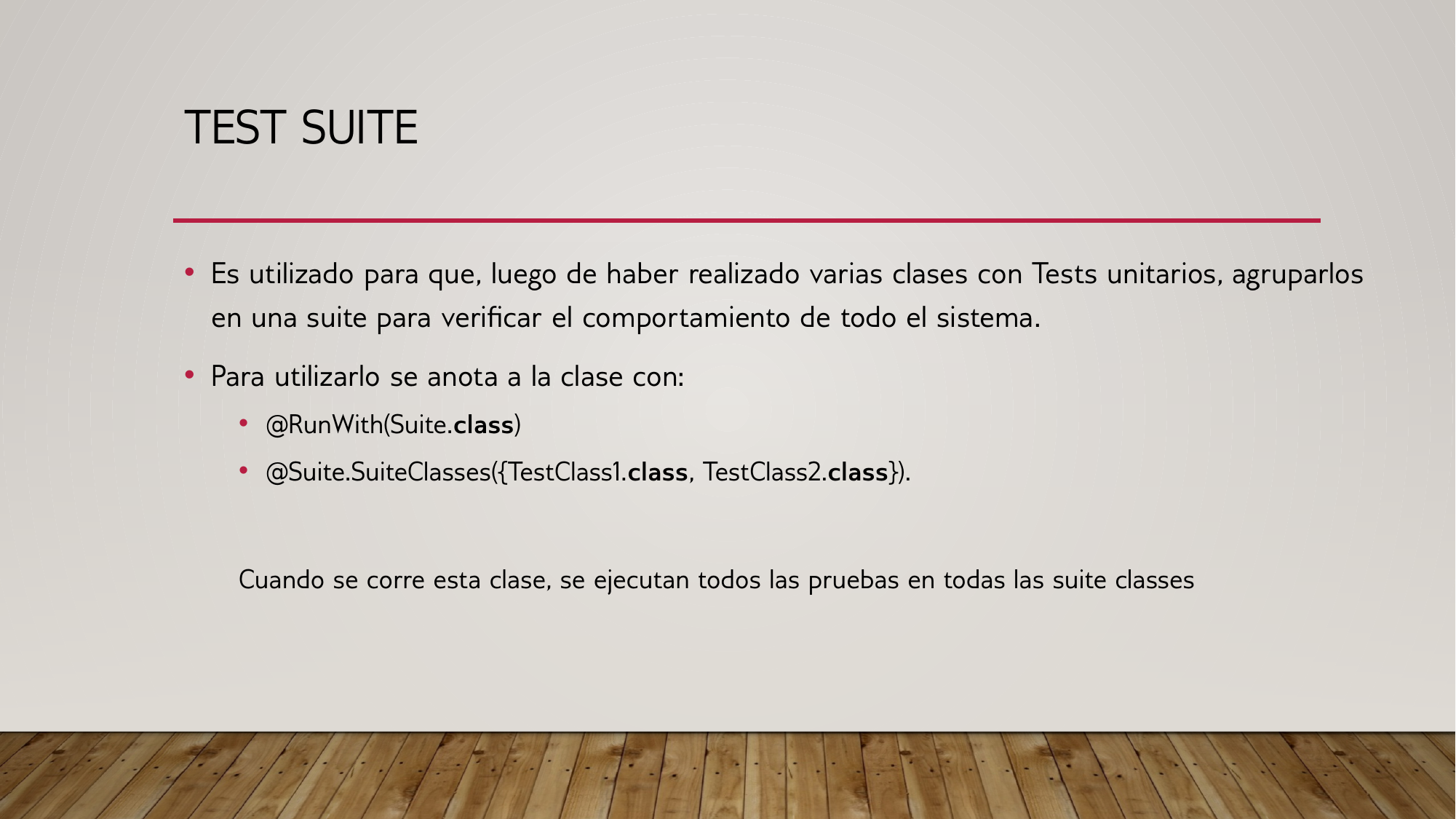

# Test suite
Es utilizado para que, luego de haber realizado varias clases con Tests unitarios, agruparlos en una suite para verificar el comportamiento de todo el sistema.
Para utilizarlo se anota a la clase con:
@RunWith(Suite.class)
@Suite.SuiteClasses({TestClass1.class, TestClass2.class}).

Cuando se corre esta clase, se ejecutan todos las pruebas en todas las suite classes